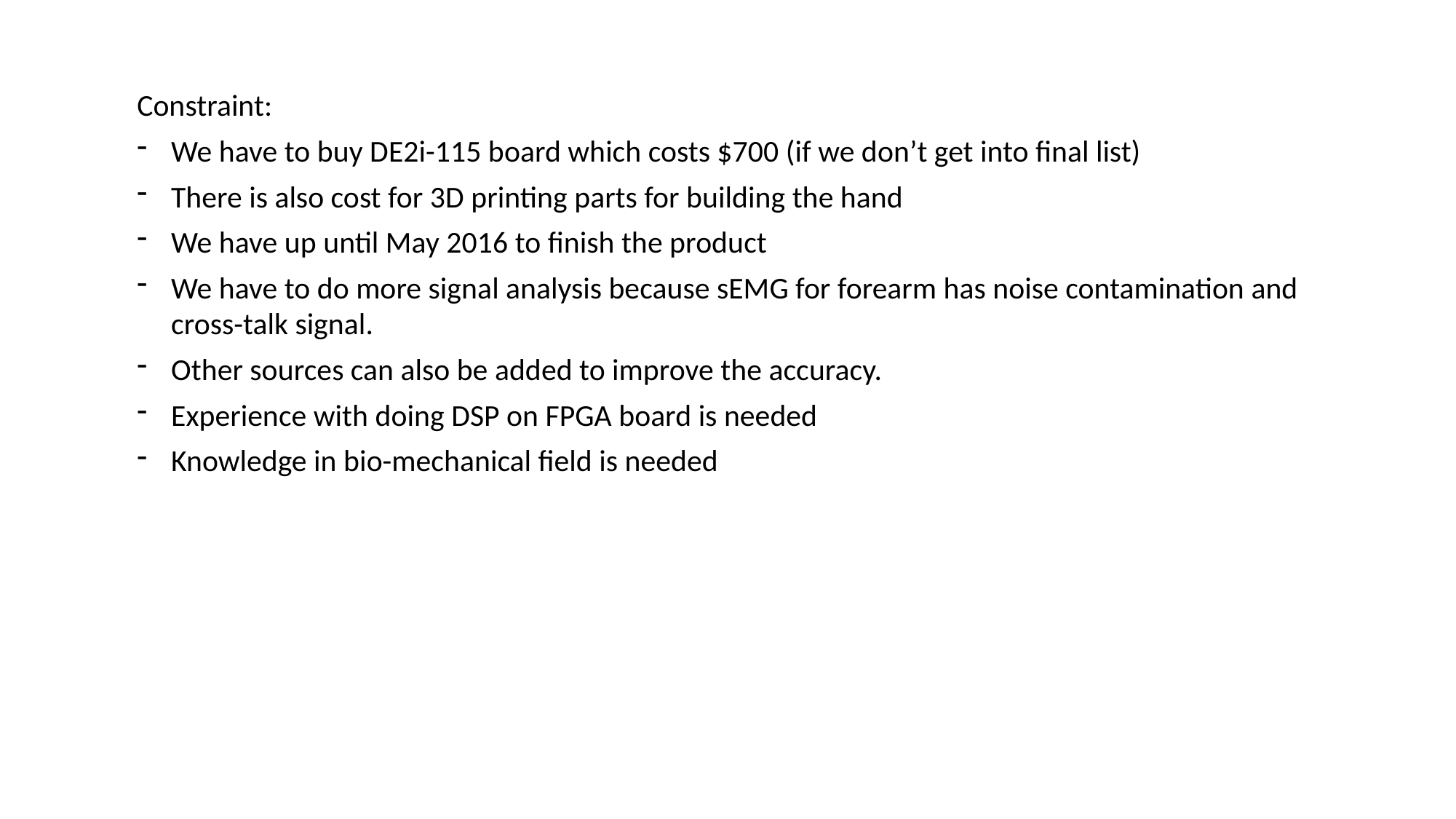

Constraint:
We have to buy DE2i-115 board which costs $700 (if we don’t get into final list)
There is also cost for 3D printing parts for building the hand
We have up until May 2016 to finish the product
We have to do more signal analysis because sEMG for forearm has noise contamination and cross-talk signal.
Other sources can also be added to improve the accuracy.
Experience with doing DSP on FPGA board is needed
Knowledge in bio-mechanical field is needed